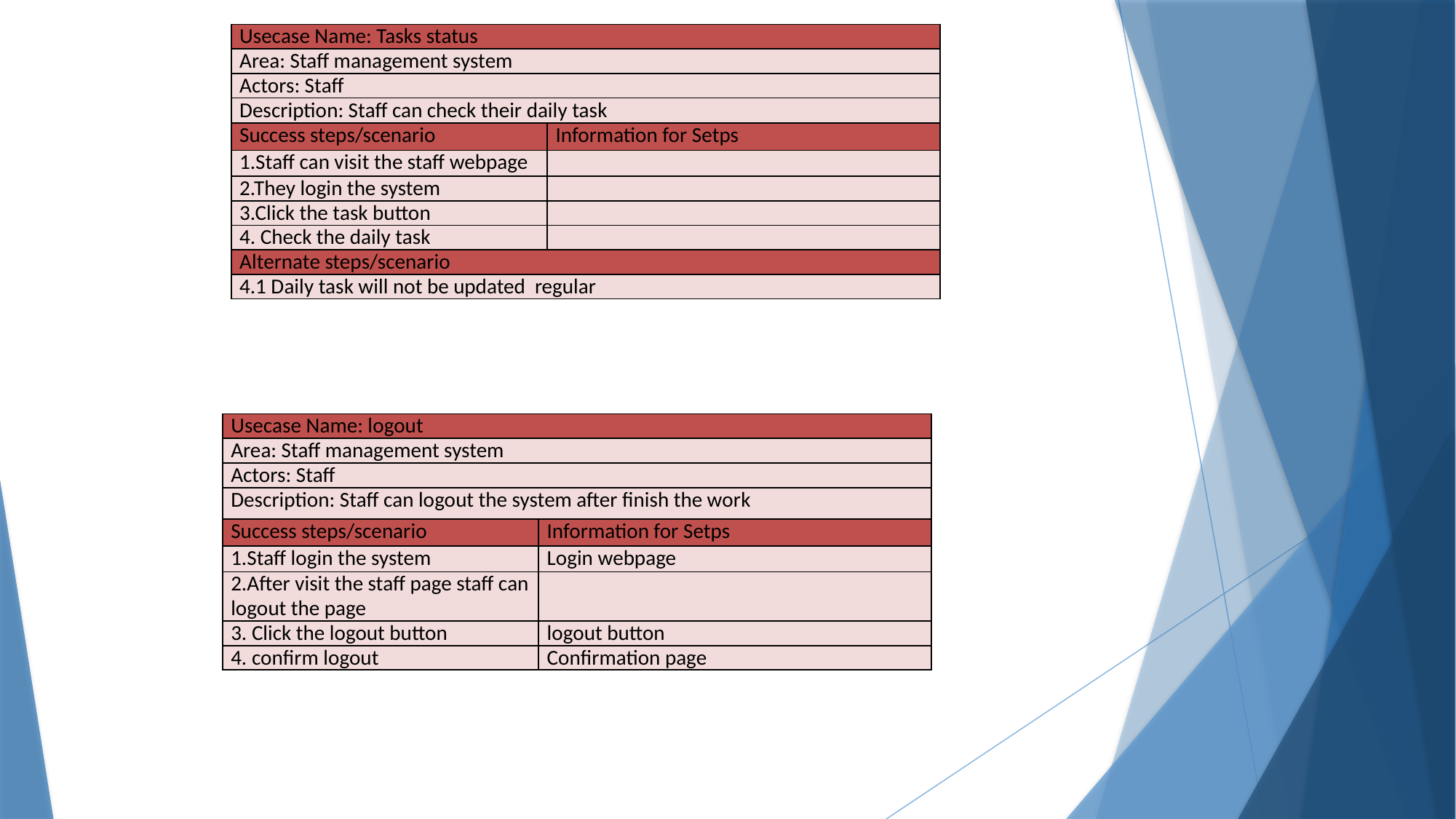

| Usecase Name: Tasks status |  |
| --- | --- |
| Area: Staff management system |  |
| Actors: Staff |  |
| Description: Staff can check their daily task |  |
| Success steps/scenario | Information for Setps |
| 1.Staff can visit the staff webpage |  |
| 2.They login the system |  |
| 3.Click the task button |  |
| 4. Check the daily task |  |
| Alternate steps/scenario |  |
| 4.1 Daily task will not be updated regular |  |
| Usecase Name: logout |  |
| --- | --- |
| Area: Staff management system |  |
| Actors: Staff |  |
| Description: Staff can logout the system after finish the work |  |
| Success steps/scenario | Information for Setps |
| 1.Staff login the system | Login webpage |
| 2.After visit the staff page staff can logout the page |  |
| 3. Click the logout button | logout button |
| 4. confirm logout | Confirmation page |